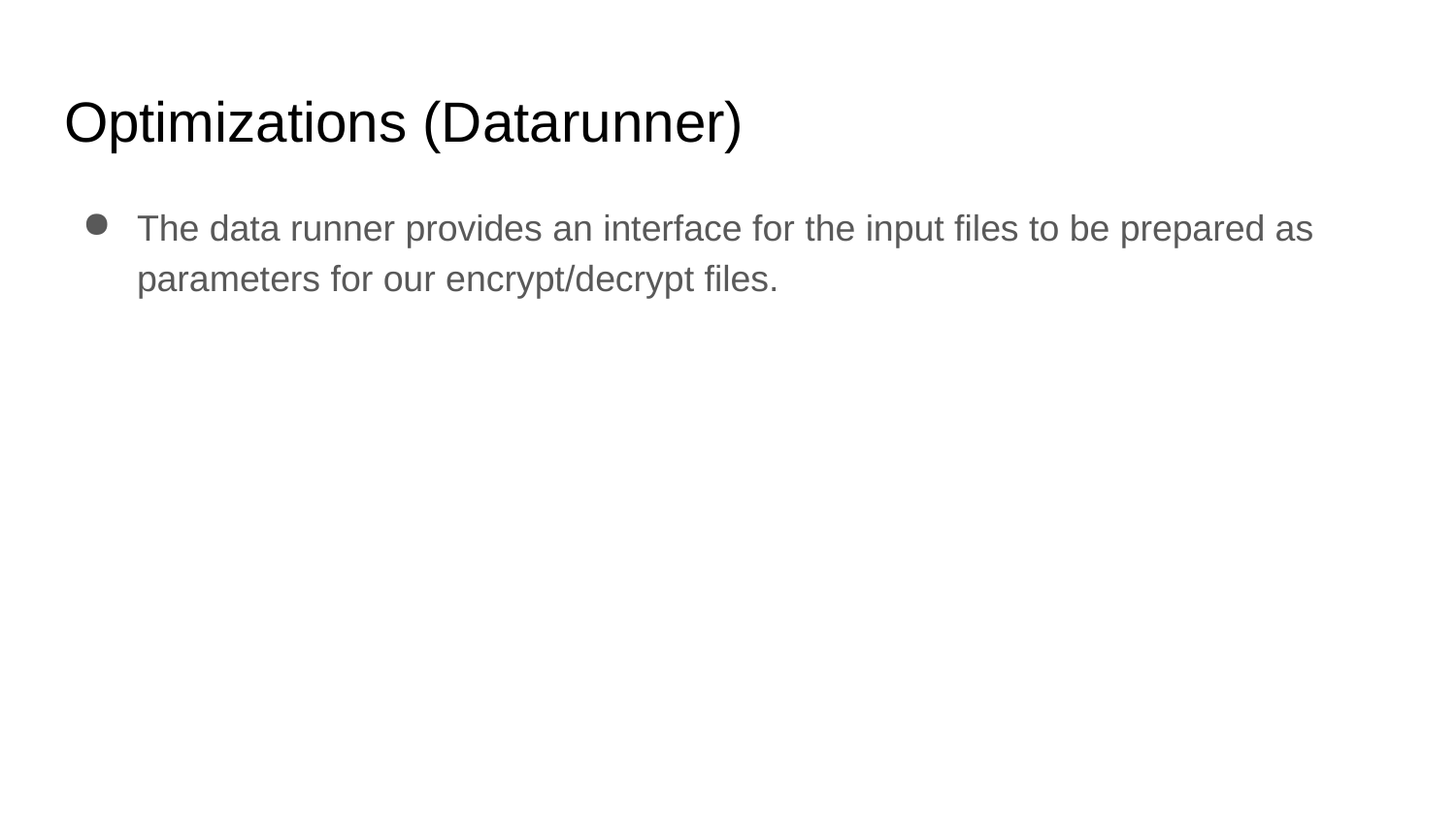

# Optimizations (Datarunner)
The data runner provides an interface for the input files to be prepared as parameters for our encrypt/decrypt files.